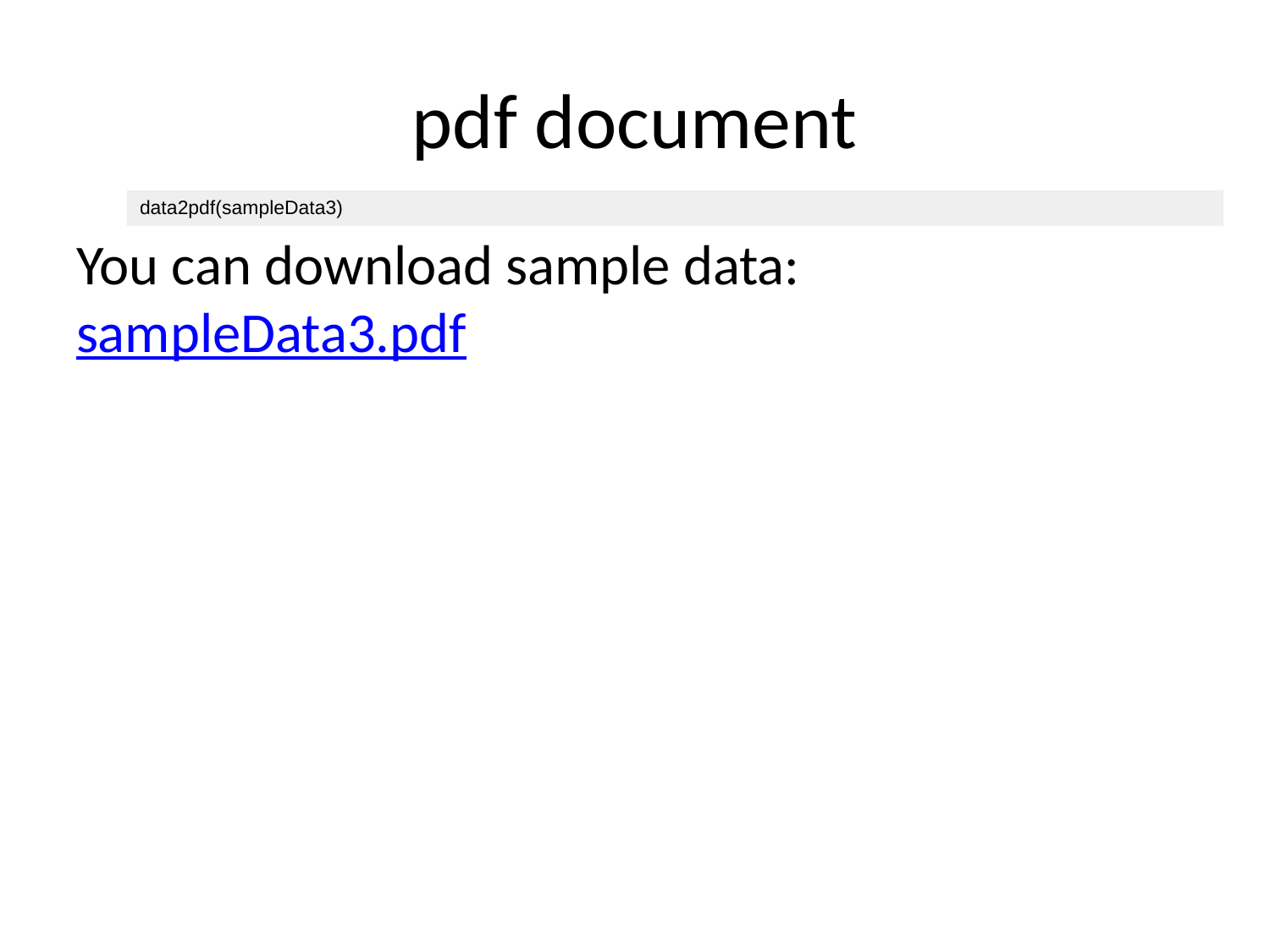

# pdf document
|  | data2pdf(sampleData3) |
| --- | --- |
You can download sample data: sampleData3.pdf